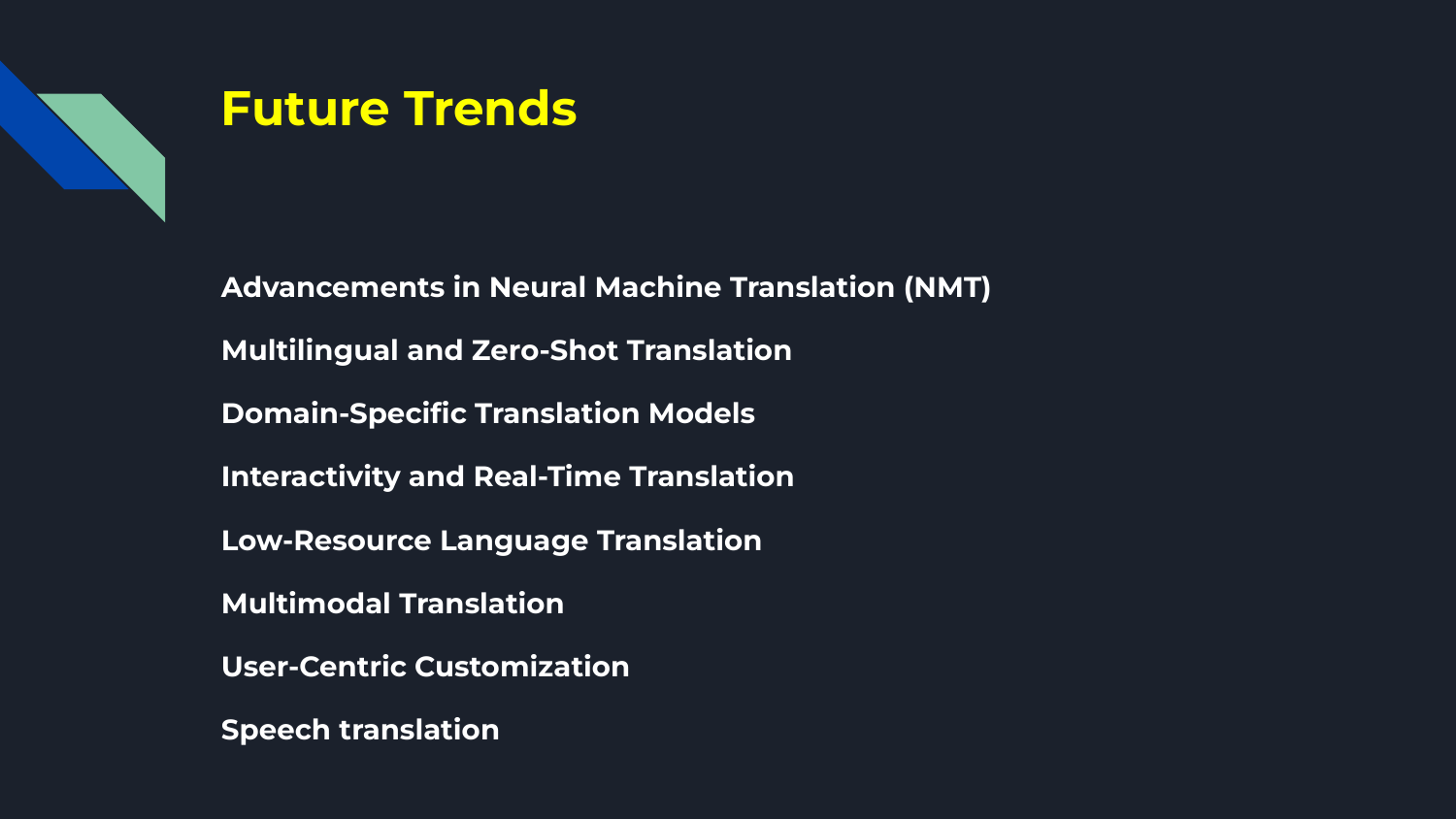

# Future Trends
Advancements in Neural Machine Translation (NMT)
Multilingual and Zero-Shot Translation
Domain-Specific Translation Models
Interactivity and Real-Time Translation
Low-Resource Language Translation
Multimodal Translation
User-Centric Customization
Speech translation